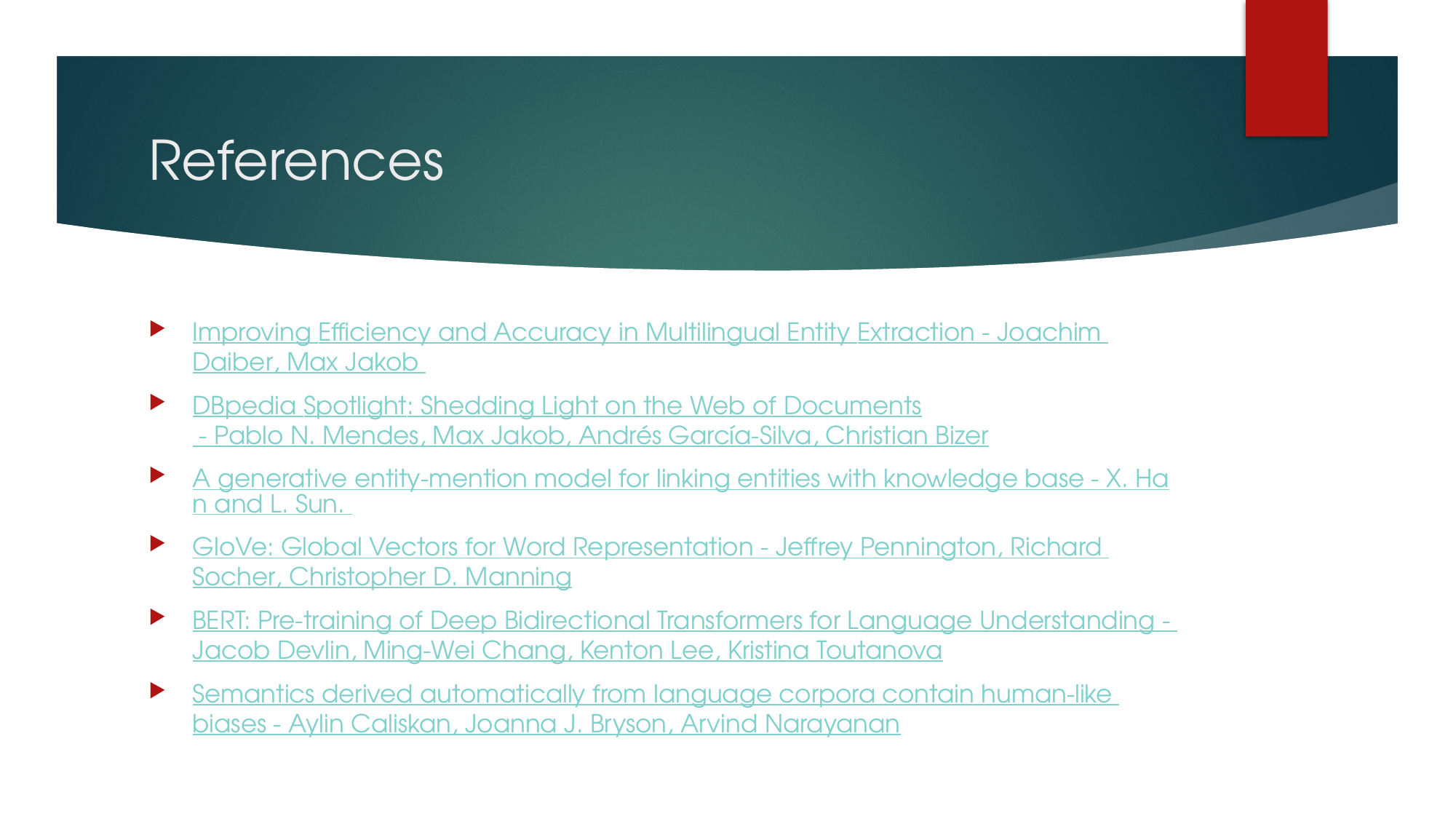

# References
Improving Efficiency and Accuracy in Multilingual Entity Extraction - Joachim Daiber, Max Jakob
DBpedia Spotlight: Shedding Light on the Web of Documents - Pablo N. Mendes, Max Jakob, Andrés García-Silva, Christian Bizer
A generative entity-mention model for linking entities with knowledge base - X. Han and L. Sun.
GloVe: Global Vectors for Word Representation - Jeffrey Pennington, Richard Socher, Christopher D. Manning
BERT: Pre-training of Deep Bidirectional Transformers for Language Understanding - Jacob Devlin, Ming-Wei Chang, Kenton Lee, Kristina Toutanova
Semantics derived automatically from language corpora contain human-like biases - Aylin Caliskan, Joanna J. Bryson, Arvind Narayanan